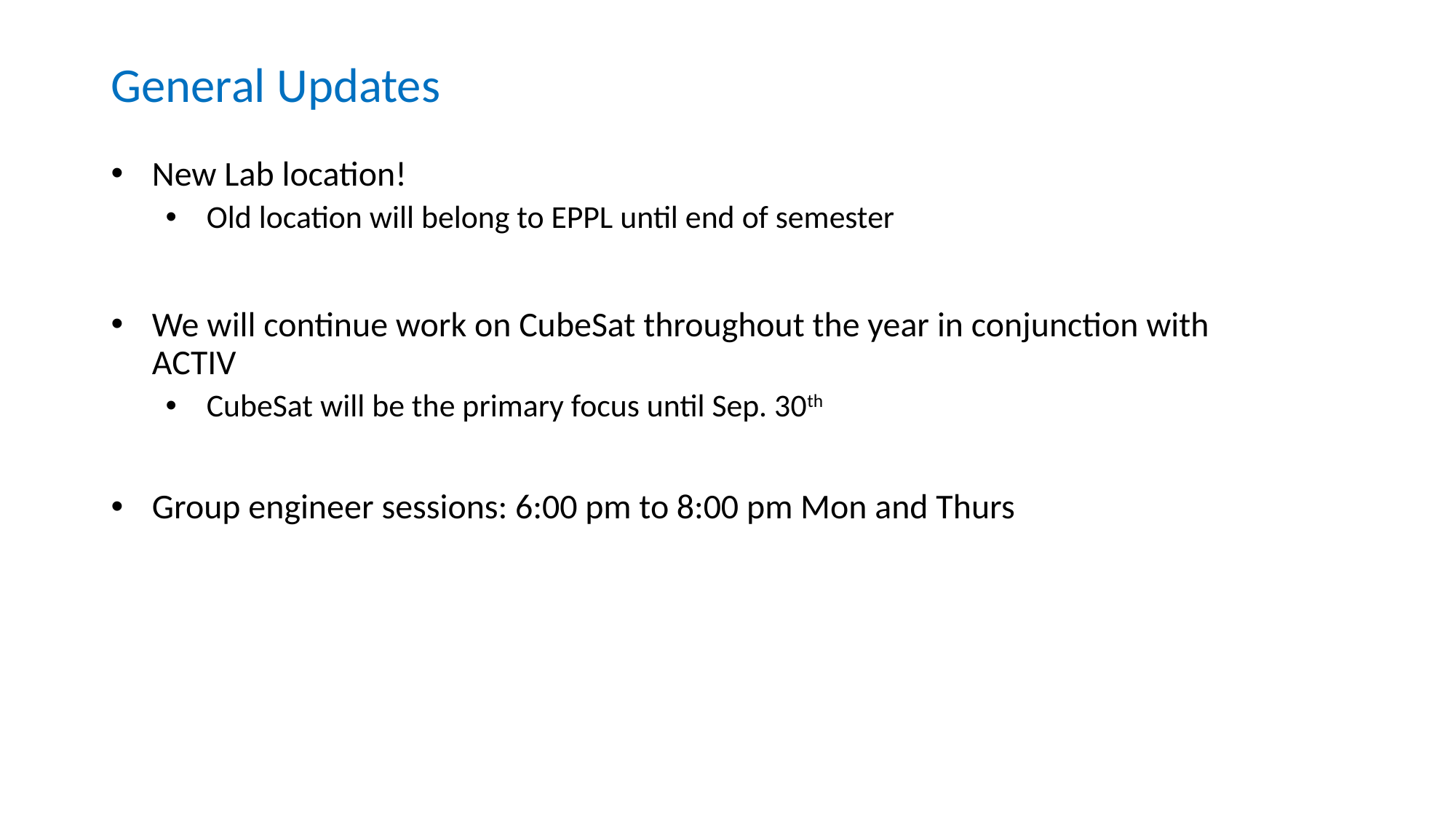

# General Updates
New Lab location!
Old location will belong to EPPL until end of semester

We will continue work on CubeSat throughout the year in conjunction with ACTIV
CubeSat will be the primary focus until Sep. 30th

Group engineer sessions: 6:00 pm to 8:00 pm Mon and Thurs